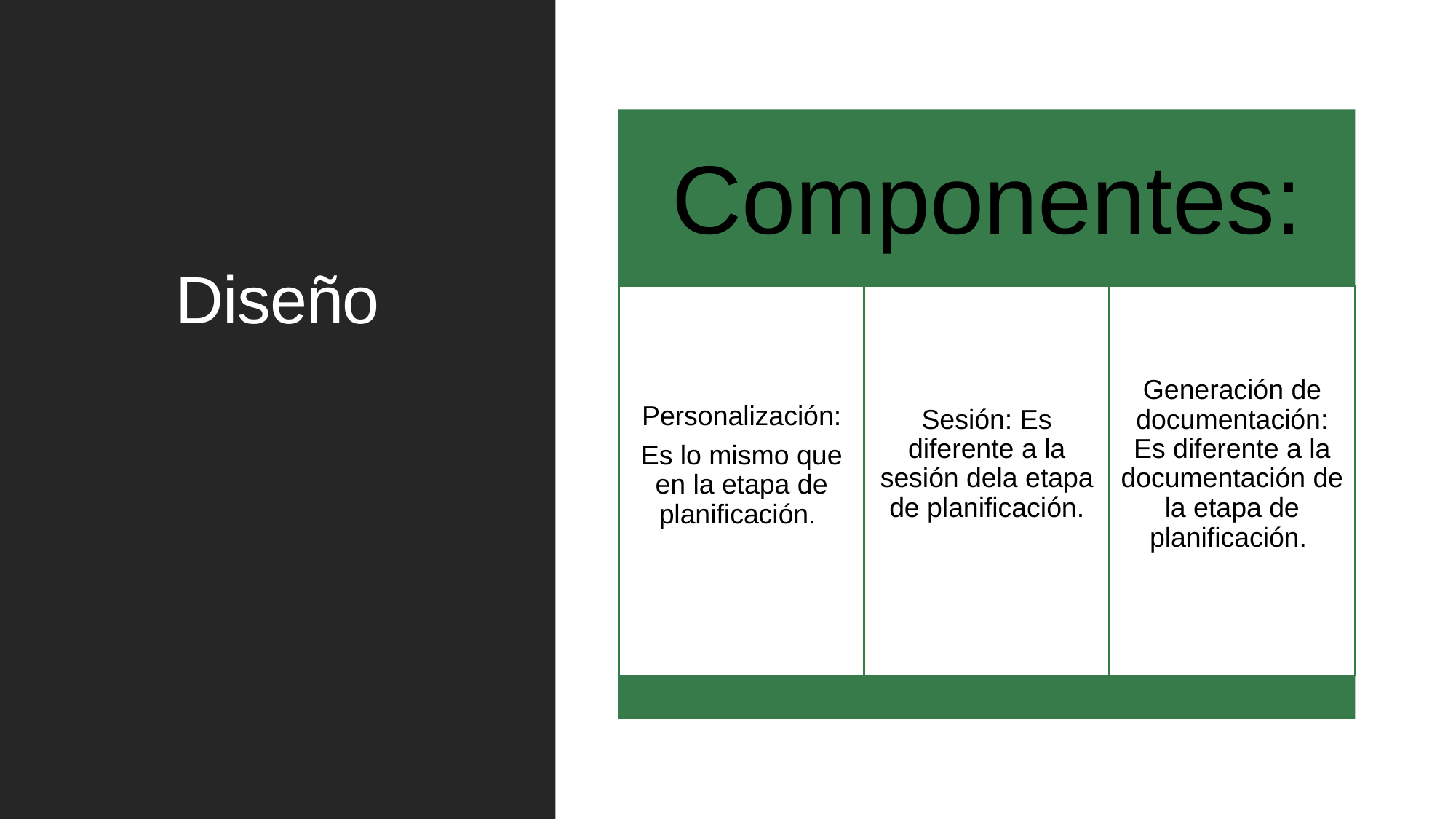

# Diseño
Componentes:
Personalización:
Es lo mismo que en la etapa de planificación.
Sesión: Es diferente a la sesión dela etapa de planificación.
Generación de documentación: Es diferente a la documentación de la etapa de planificación.